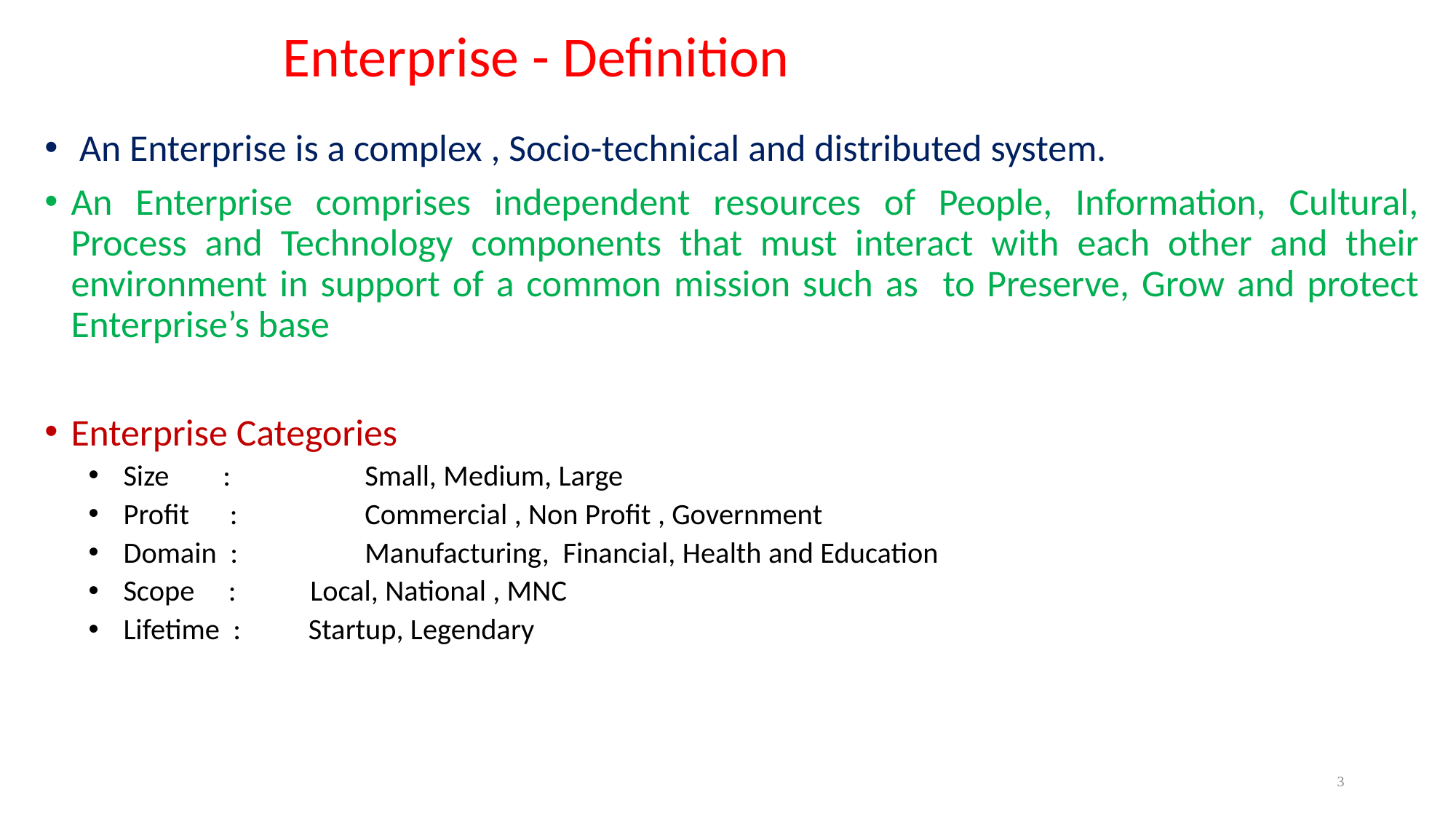

# Enterprise - Definition
 An Enterprise is a complex , Socio-technical and distributed system.
An Enterprise comprises independent resources of People, Information, Cultural, Process and Technology components that must interact with each other and their environment in support of a common mission such as  to Preserve, Grow and protect Enterprise’s base

Enterprise Categories
Size        :	       Small, Medium, Large
Profit      :	       Commercial , Non Profit , Government
Domain  :	       Manufacturing,  Financial, Health and Education
Scope     :           Local, National , MNC
Lifetime  :          Startup, Legendary

3